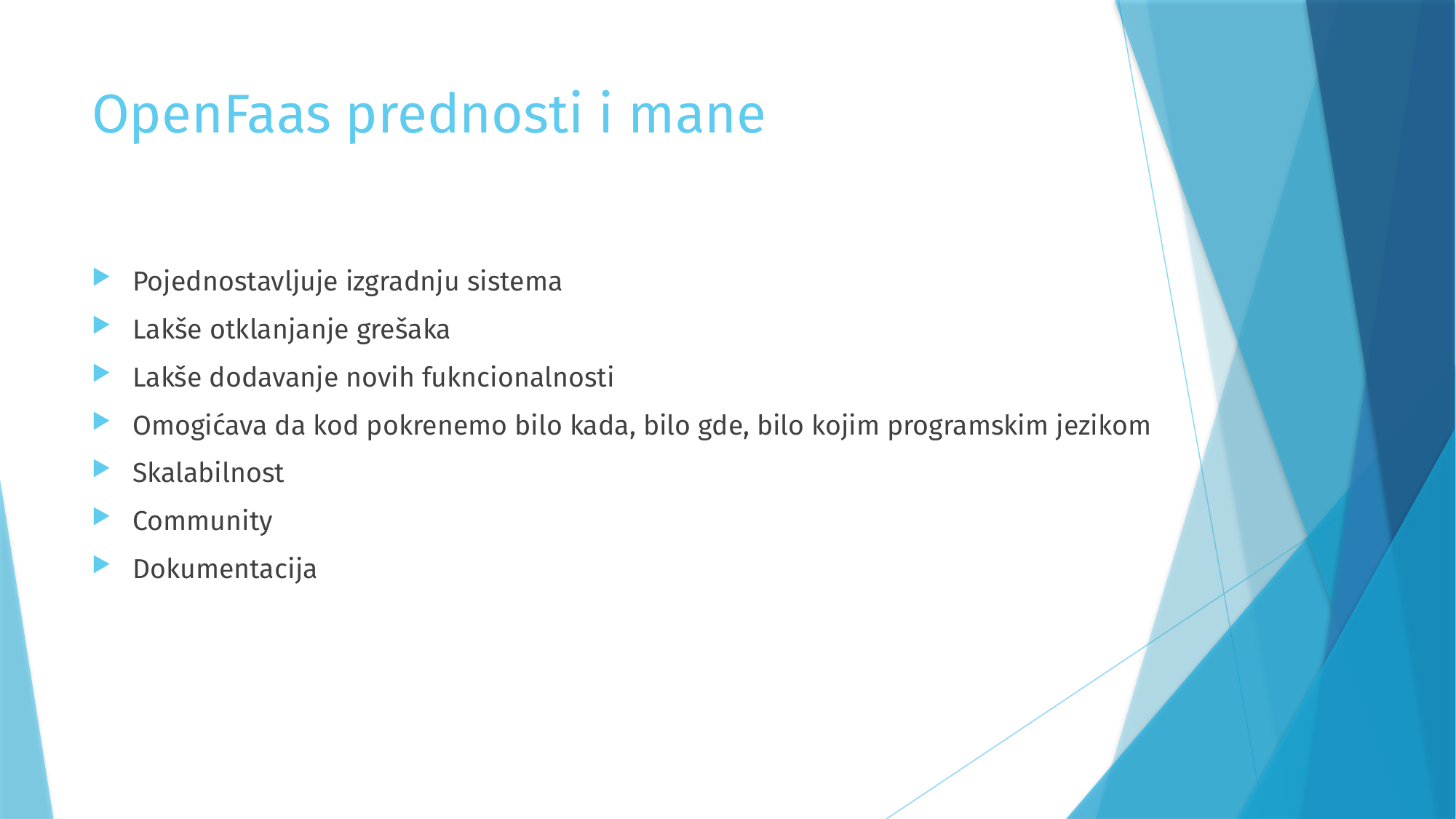

# OpenFaas prednosti i mane
Pojednostavljuje izgradnju sistema
Lakše otklanjanje grešaka
Lakše dodavanje novih fukncionalnosti
Omogićava da kod pokrenemo bilo kada, bilo gde, bilo kojim programskim jezikom
Skalabilnost
Community
Dokumentacija